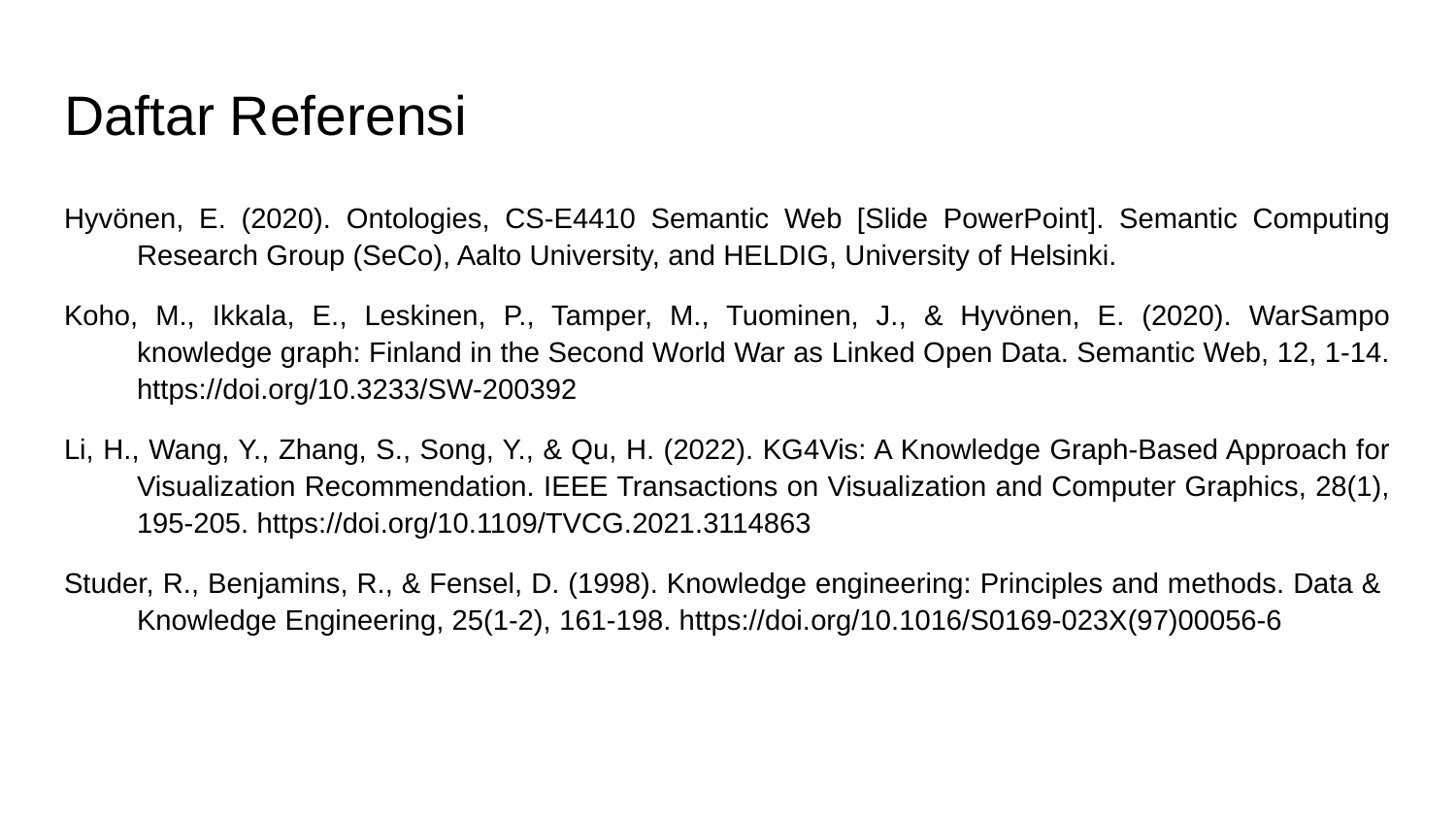

# Daftar Referensi
Hyvönen, E. (2020). Ontologies, CS-E4410 Semantic Web [Slide PowerPoint]. Semantic Computing Research Group (SeCo), Aalto University, and HELDIG, University of Helsinki.
Koho, M., Ikkala, E., Leskinen, P., Tamper, M., Tuominen, J., & Hyvönen, E. (2020). WarSampo knowledge graph: Finland in the Second World War as Linked Open Data. Semantic Web, 12, 1-14. https://doi.org/10.3233/SW-200392
Li, H., Wang, Y., Zhang, S., Song, Y., & Qu, H. (2022). KG4Vis: A Knowledge Graph-Based Approach for Visualization Recommendation. IEEE Transactions on Visualization and Computer Graphics, 28(1), 195-205. https://doi.org/10.1109/TVCG.2021.3114863
Studer, R., Benjamins, R., & Fensel, D. (1998). Knowledge engineering: Principles and methods. Data &  Knowledge Engineering, 25(1-2), 161-198. https://doi.org/10.1016/S0169-023X(97)00056-6